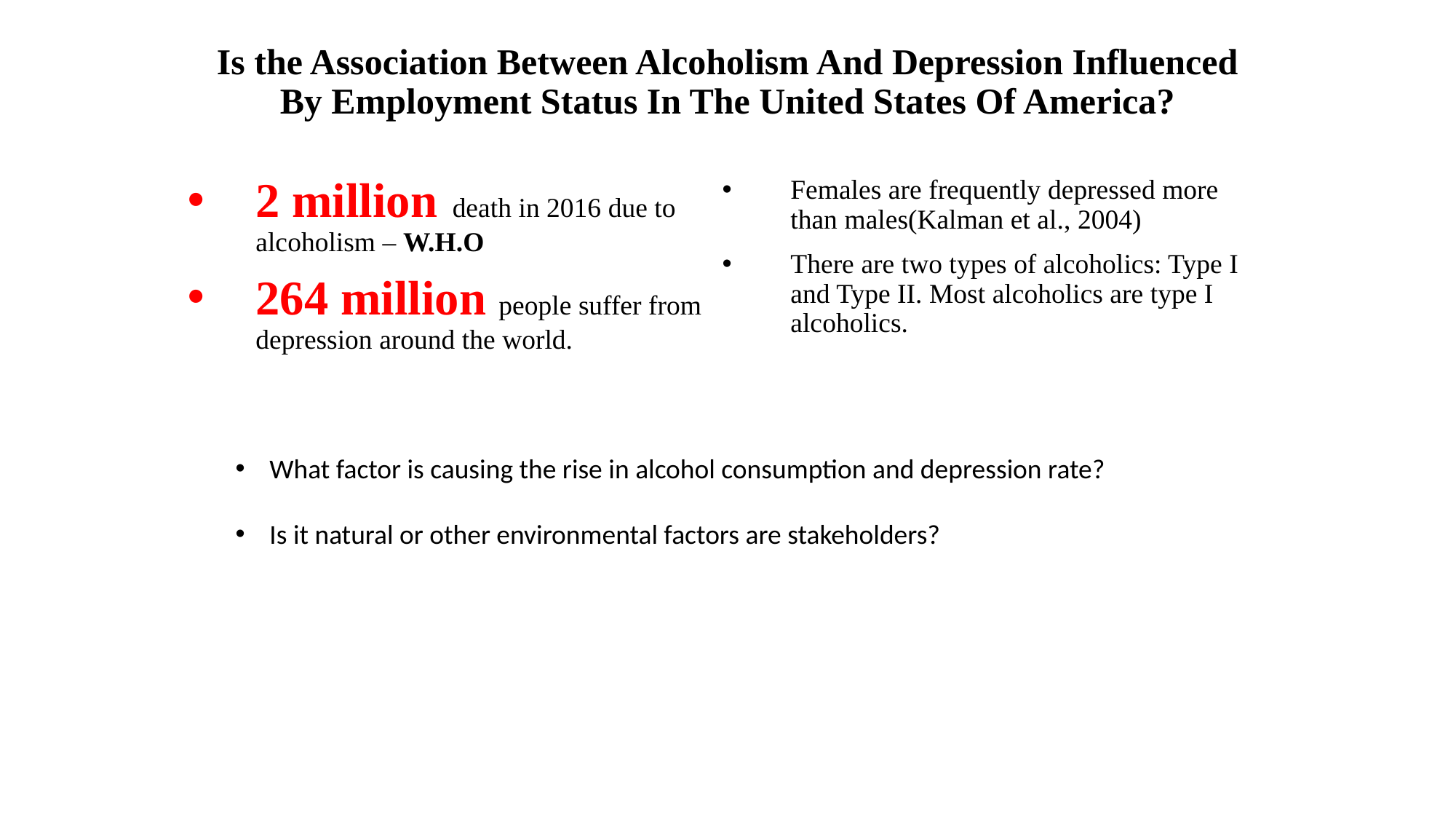

# Is the Association Between Alcoholism And Depression Influenced By Employment Status In The United States Of America?
2 million  death in 2016 due to alcoholism – W.H.O
264 million people suffer from depression around the world.

Females are frequently depressed more than males(Kalman et al., 2004)
There are two types of alcoholics: Type I and Type II. Most alcoholics are type I alcoholics.
What factor is causing the rise in alcohol consumption and depression rate?

Is it natural or other environmental factors are stakeholders?